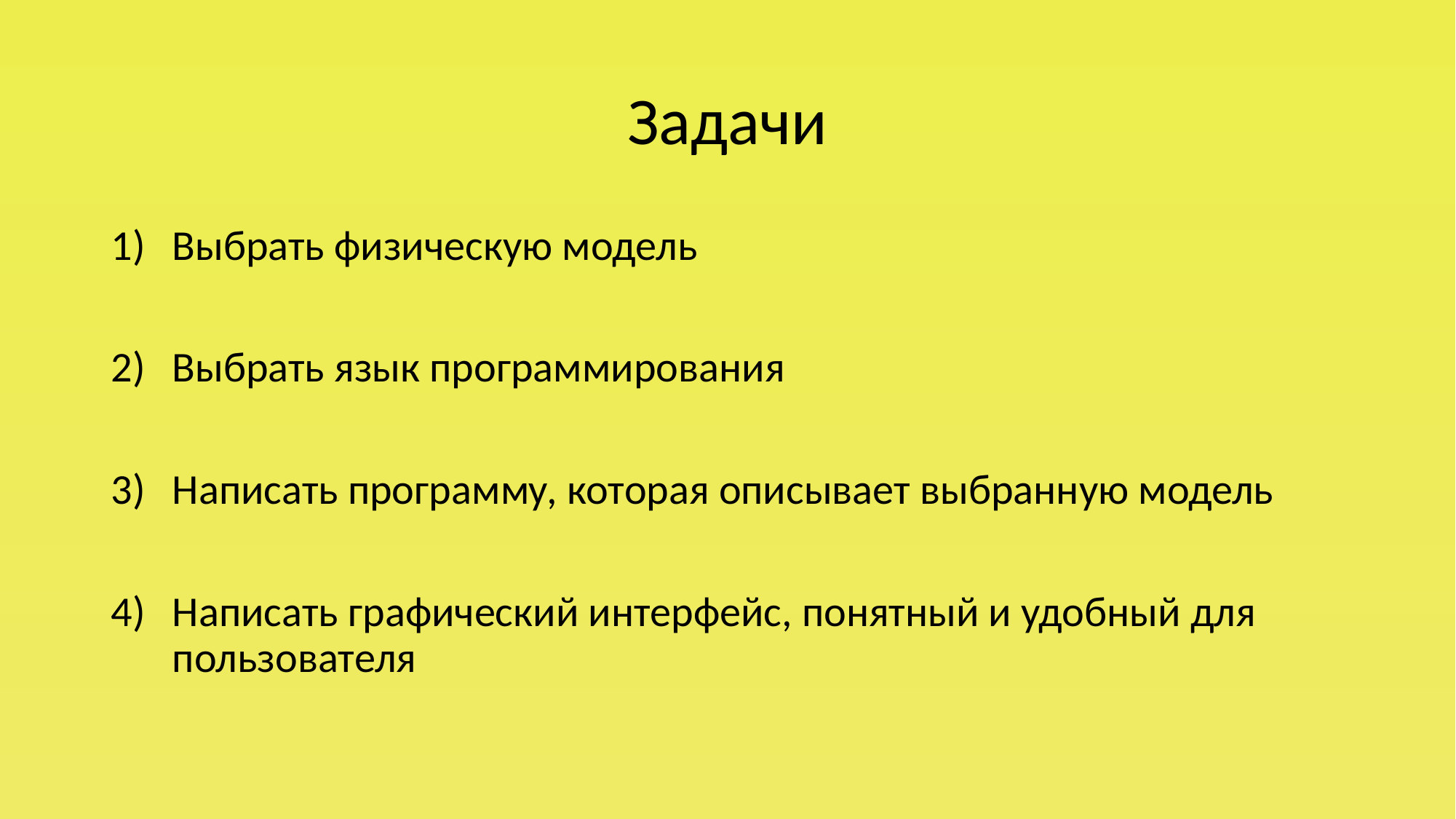

# Задачи
Выбрать физическую модель

Выбрать язык программирования

Написать программу, которая описывает выбранную модель

Написать графический интерфейс, понятный и удобный для пользователя